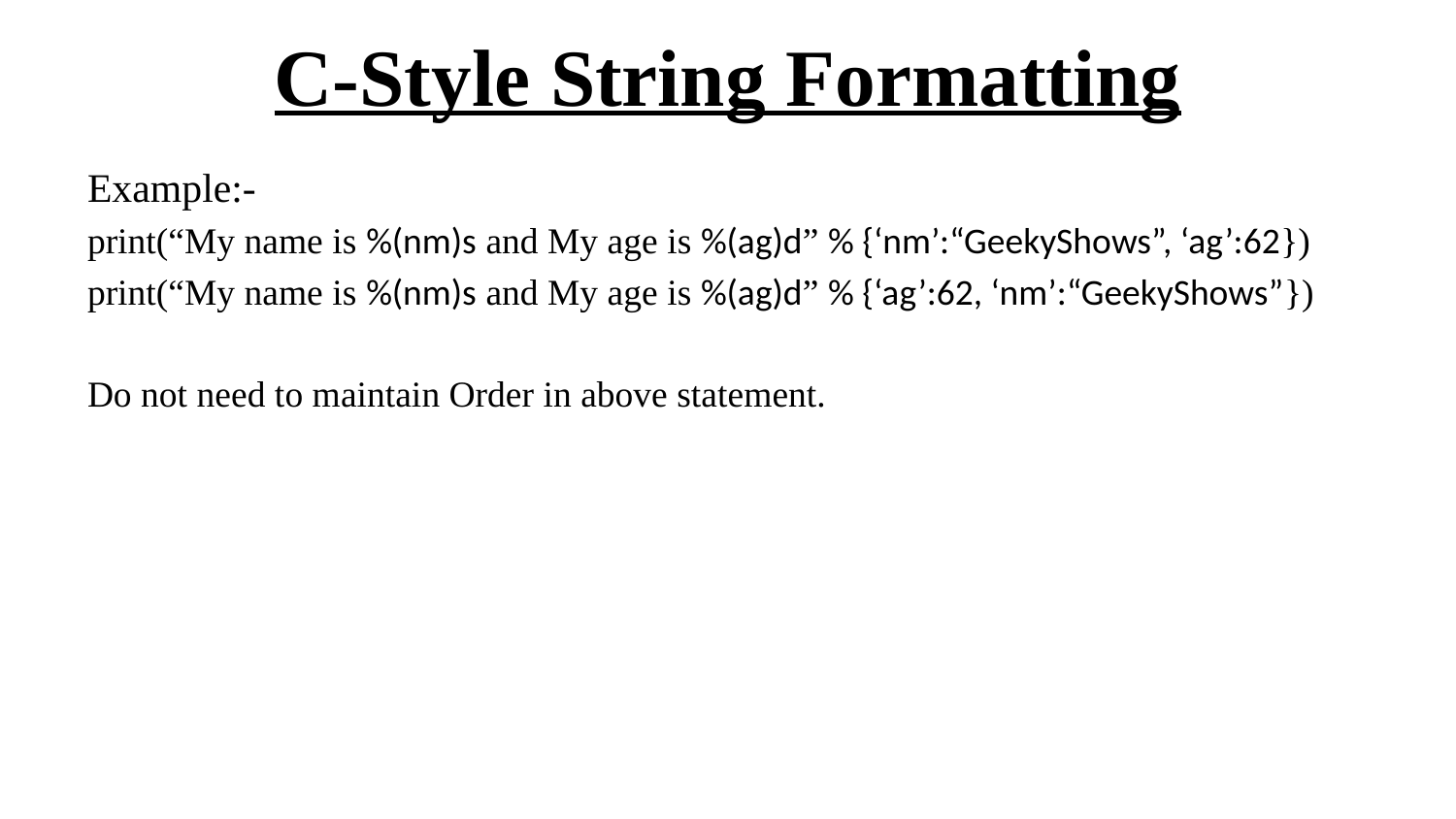

# C-Style String Formatting
Example:-
print(“My name is %(nm)s and My age is %(ag)d” % {‘nm’:“GeekyShows”, ‘ag’:62})
print(“My name is %(nm)s and My age is %(ag)d” % {‘ag’:62, ‘nm’:“GeekyShows”})

Do not need to maintain Order in above statement.